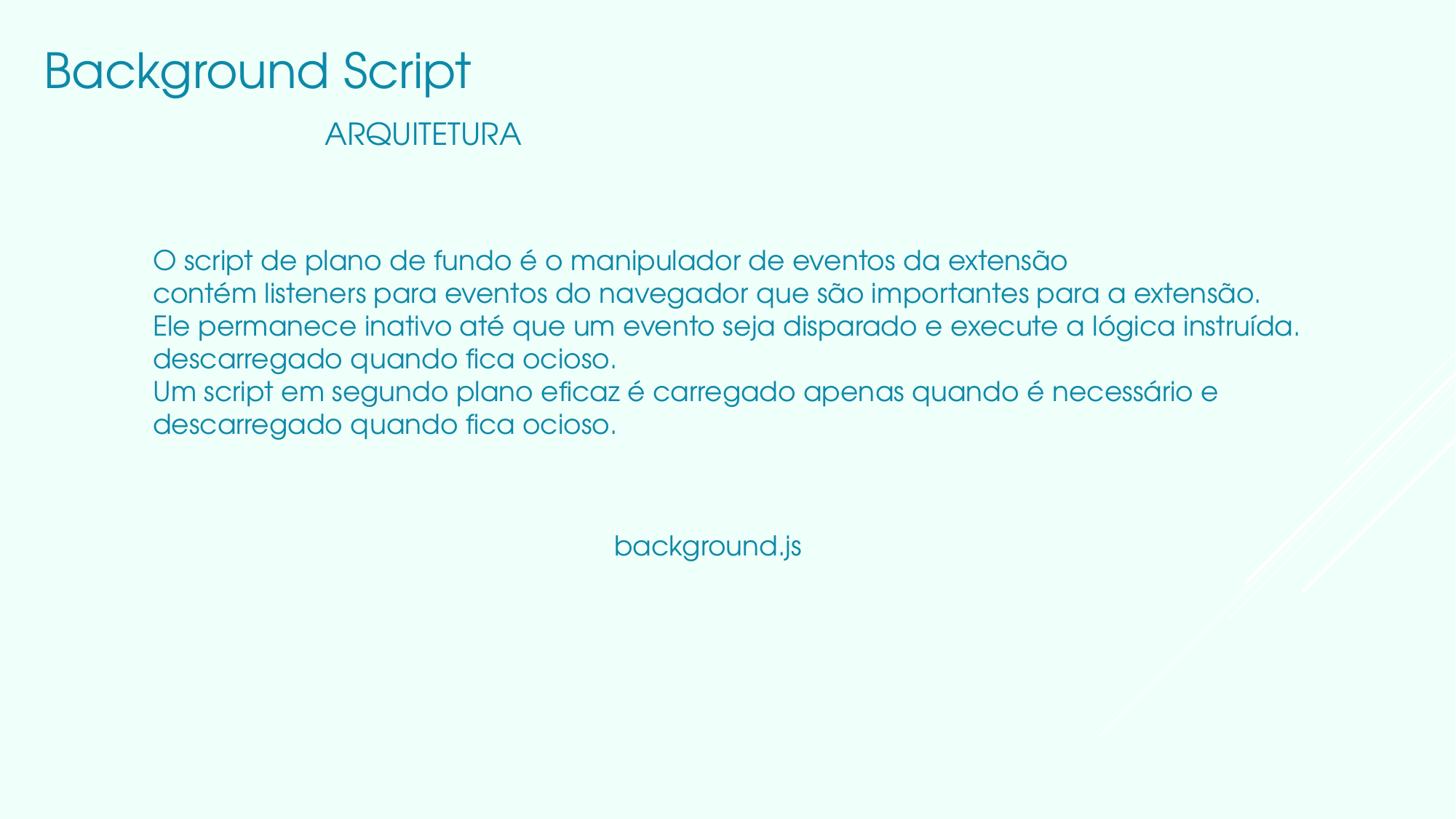

Background Script
# Arquitetura
O script de plano de fundo é o manipulador de eventos da extensão
contém listeners para eventos do navegador que são importantes para a extensão.
Ele permanece inativo até que um evento seja disparado e execute a lógica instruída.
descarregado quando fica ocioso.
Um script em segundo plano eficaz é carregado apenas quando é necessário e
descarregado quando fica ocioso.
background.js